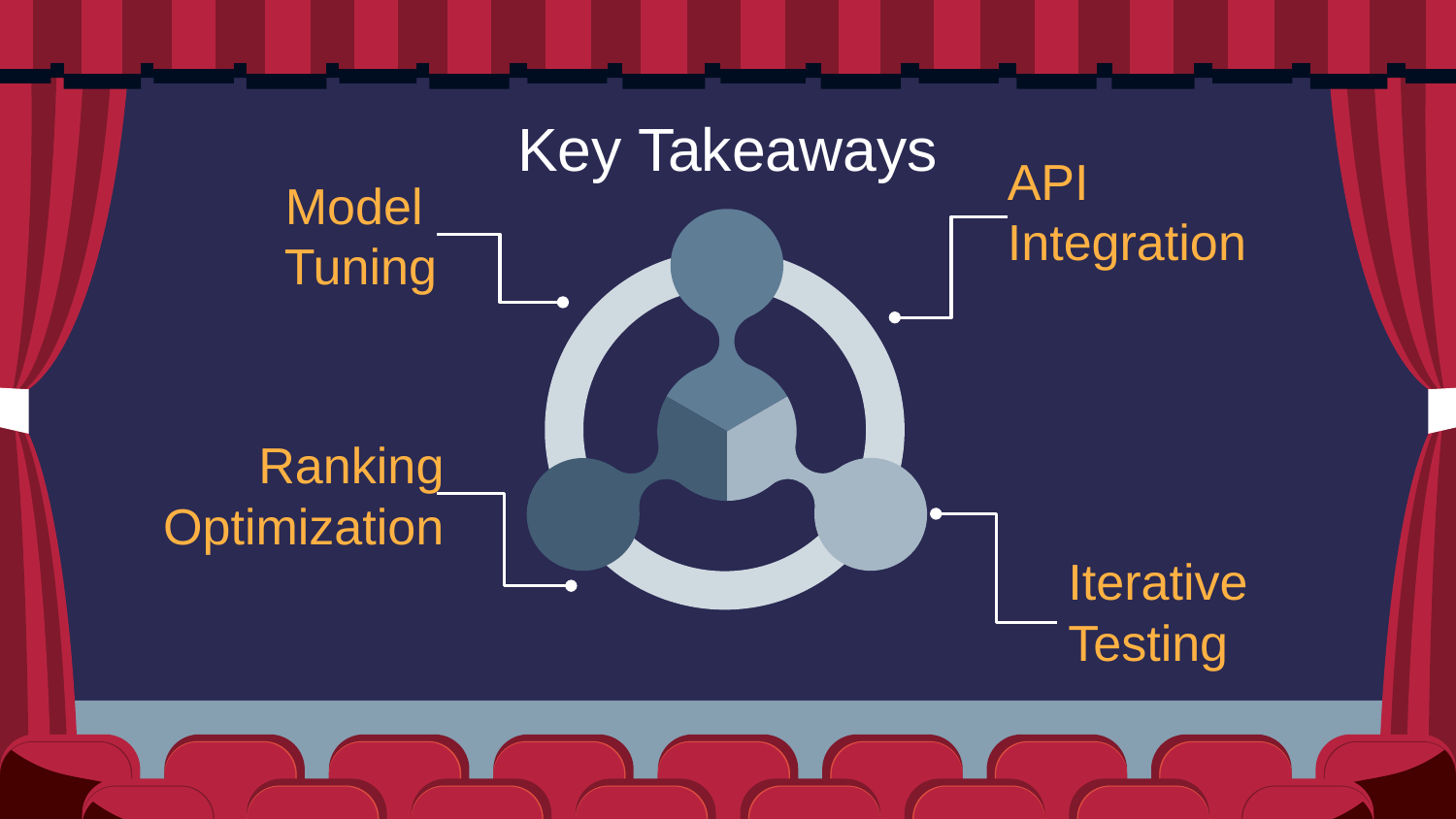

# Key Takeaways
API
Integration
Model
Tuning

Ranking
Optimization
Iterative
Testing